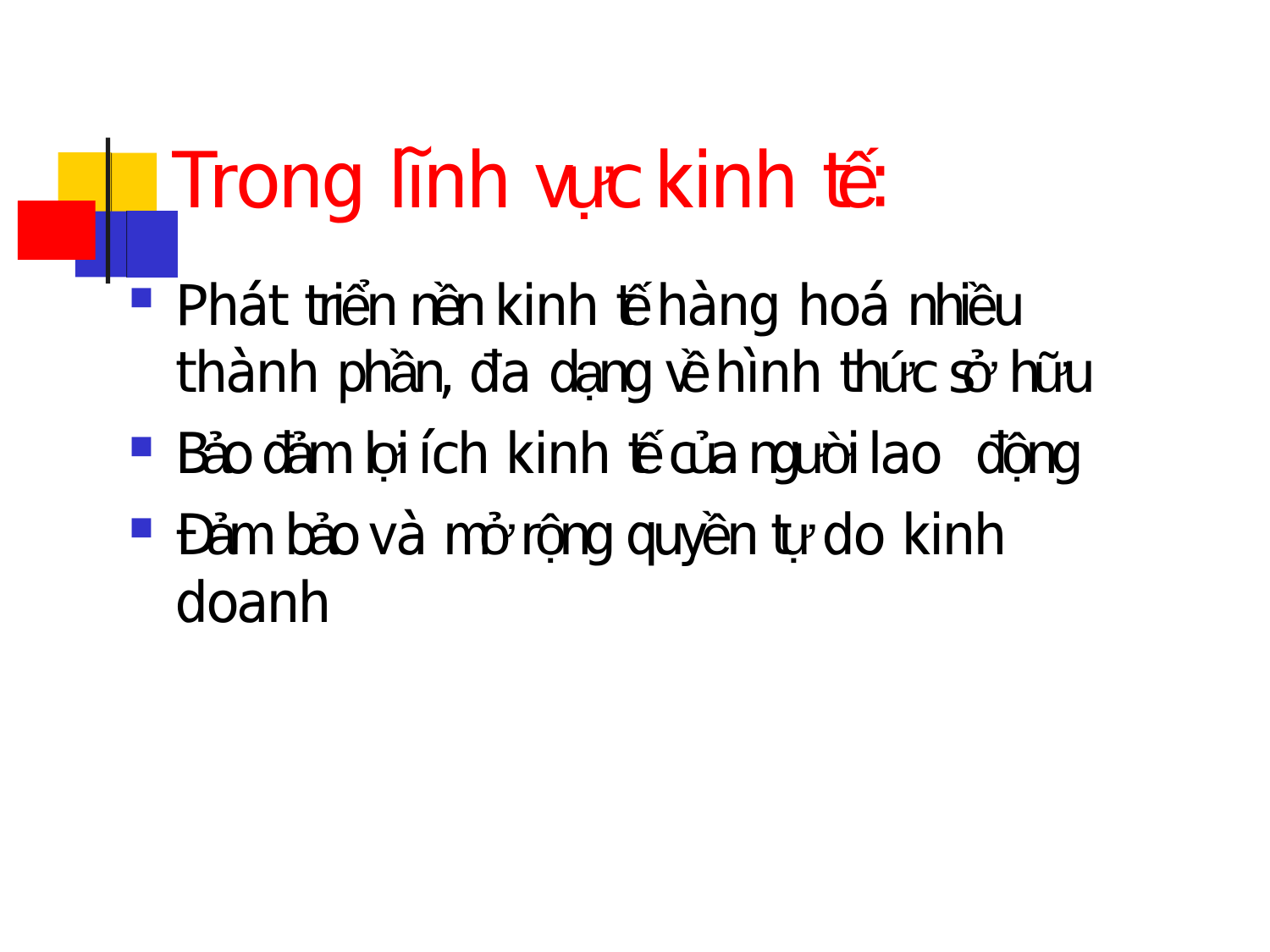

# Trong lĩnh vực kinh tế:
Phát triển nền kinh tế hàng hoá nhiều  thành phần, đa dạng về hình thức sở  hữu
Bảo đảm lợi ích kinh tế của người lao  động
Đảm bảo và mở rộng quyền tự do kinh  doanh